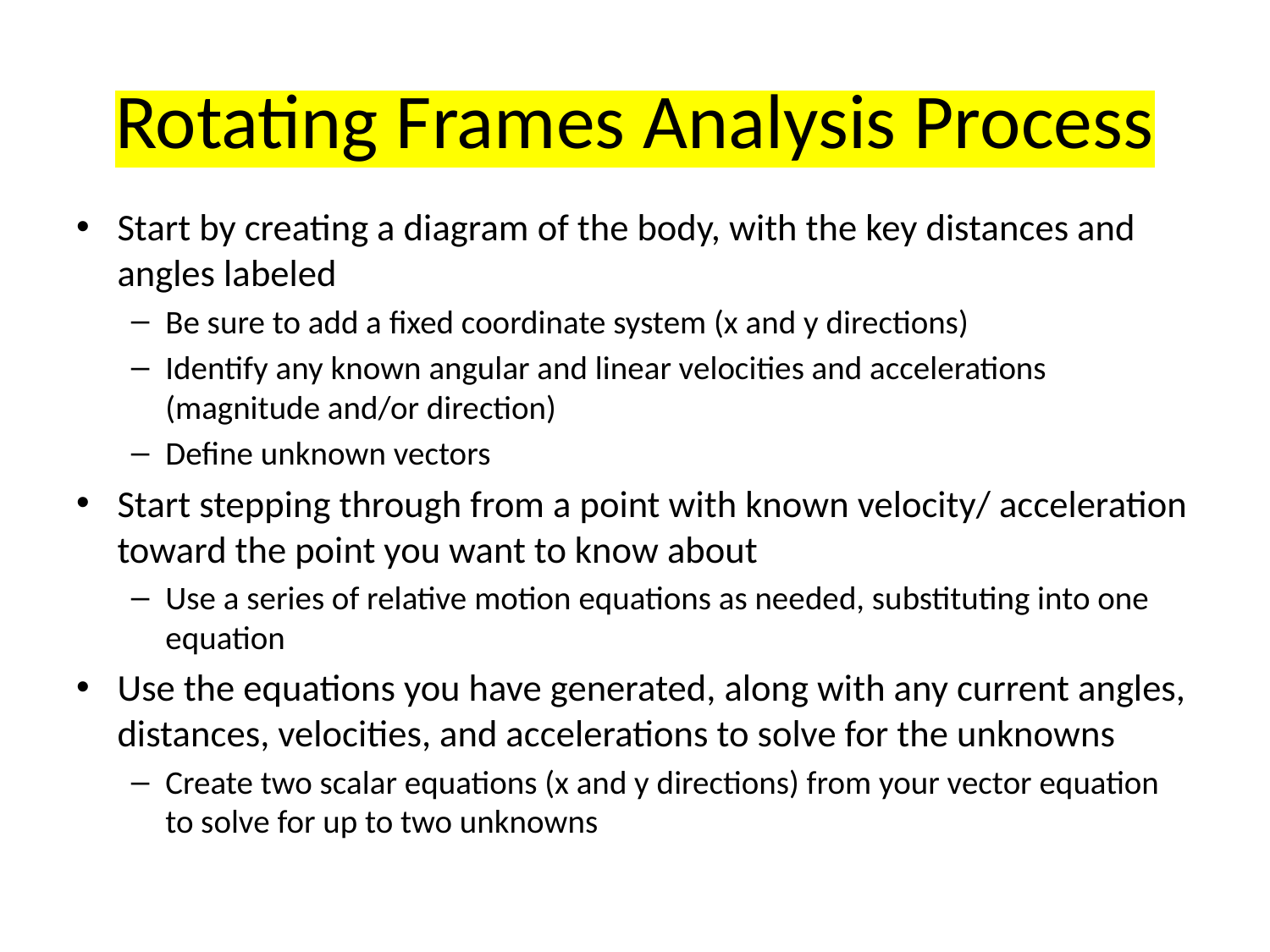

# Rotating Frames Analysis Process
Start by creating a diagram of the body, with the key distances and angles labeled
Be sure to add a fixed coordinate system (x and y directions)
Identify any known angular and linear velocities and accelerations (magnitude and/or direction)
Define unknown vectors
Start stepping through from a point with known velocity/ acceleration toward the point you want to know about
Use a series of relative motion equations as needed, substituting into one equation
Use the equations you have generated, along with any current angles, distances, velocities, and accelerations to solve for the unknowns
Create two scalar equations (x and y directions) from your vector equation to solve for up to two unknowns